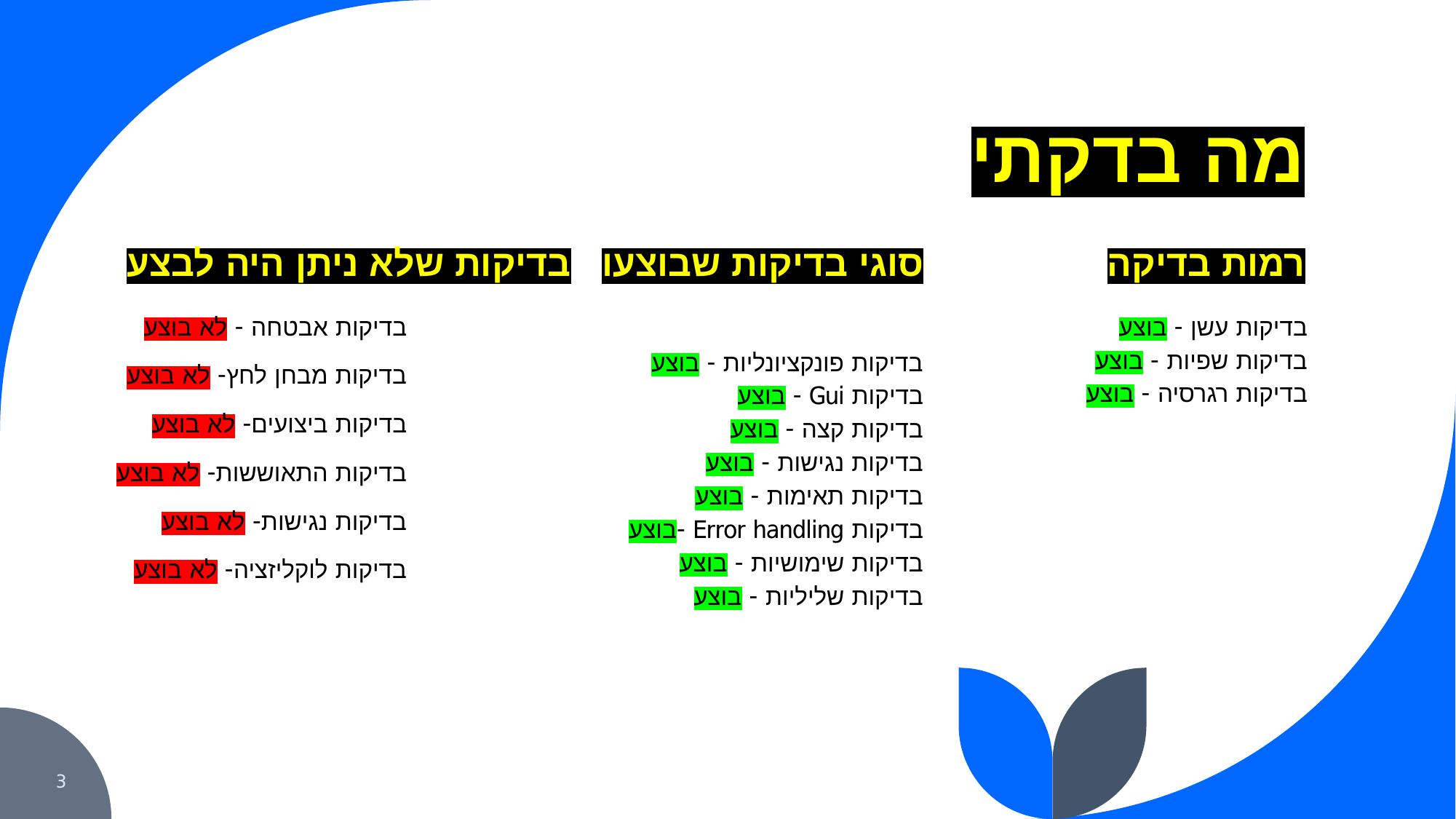

# מה בדקתי
בדיקות שלא ניתן היה לבצע
סוגי בדיקות שבוצעו
רמות בדיקה
בדיקות אבטחה - לא בוצע
בדיקות מבחן לחץ- לא בוצע
בדיקות ביצועים- לא בוצע
בדיקות התאוששות- לא בוצע
בדיקות נגישות- לא בוצע
בדיקות לוקליזציה- לא בוצע
בדיקות עשן - בוצע
בדיקות שפיות - בוצע
בדיקות רגרסיה - בוצע

בדיקות פונקציונליות - בוצע
בדיקות Gui - בוצע
בדיקות קצה - בוצע
בדיקות נגישות - בוצע
בדיקות תאימות - בוצע
בדיקות Error handling -בוצע
בדיקות שימושיות - בוצע
בדיקות שליליות - בוצע

3